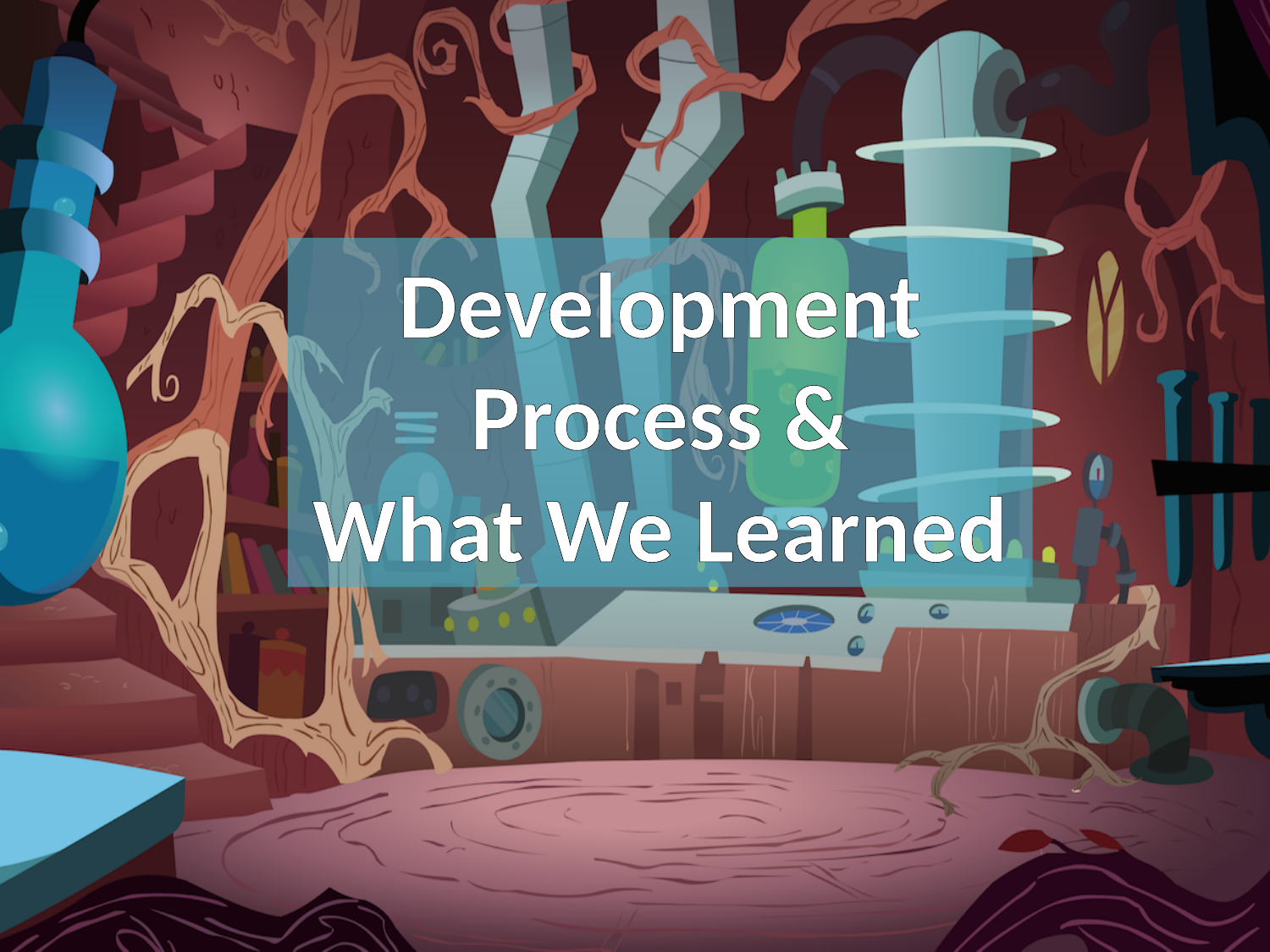

# Development Process & What We Learned